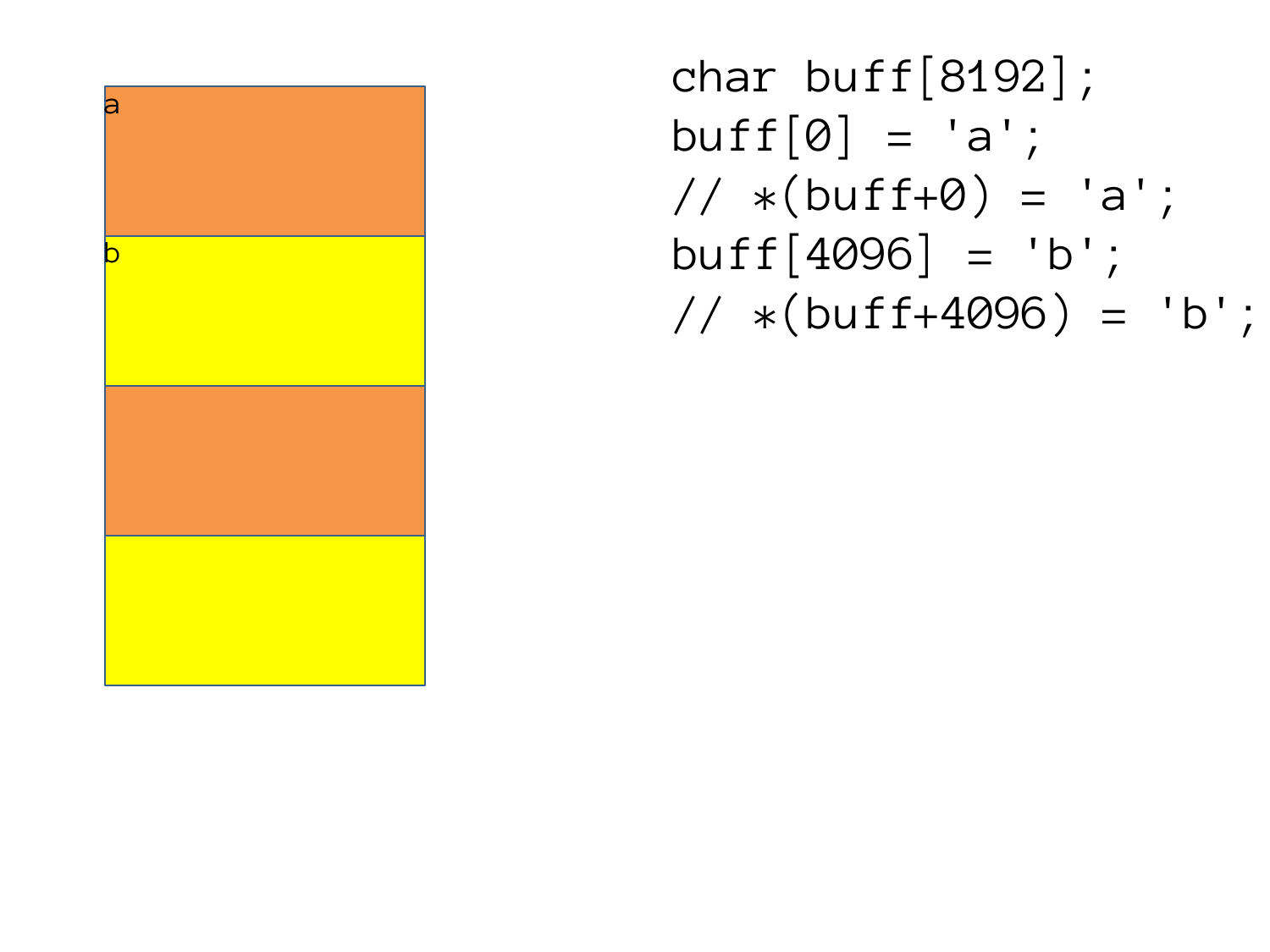

char buff[8192];
buff[0] = 'a';
// *(buff+0) = 'a';
buff[4096] = 'b';
// *(buff+4096) = 'b';

a

b